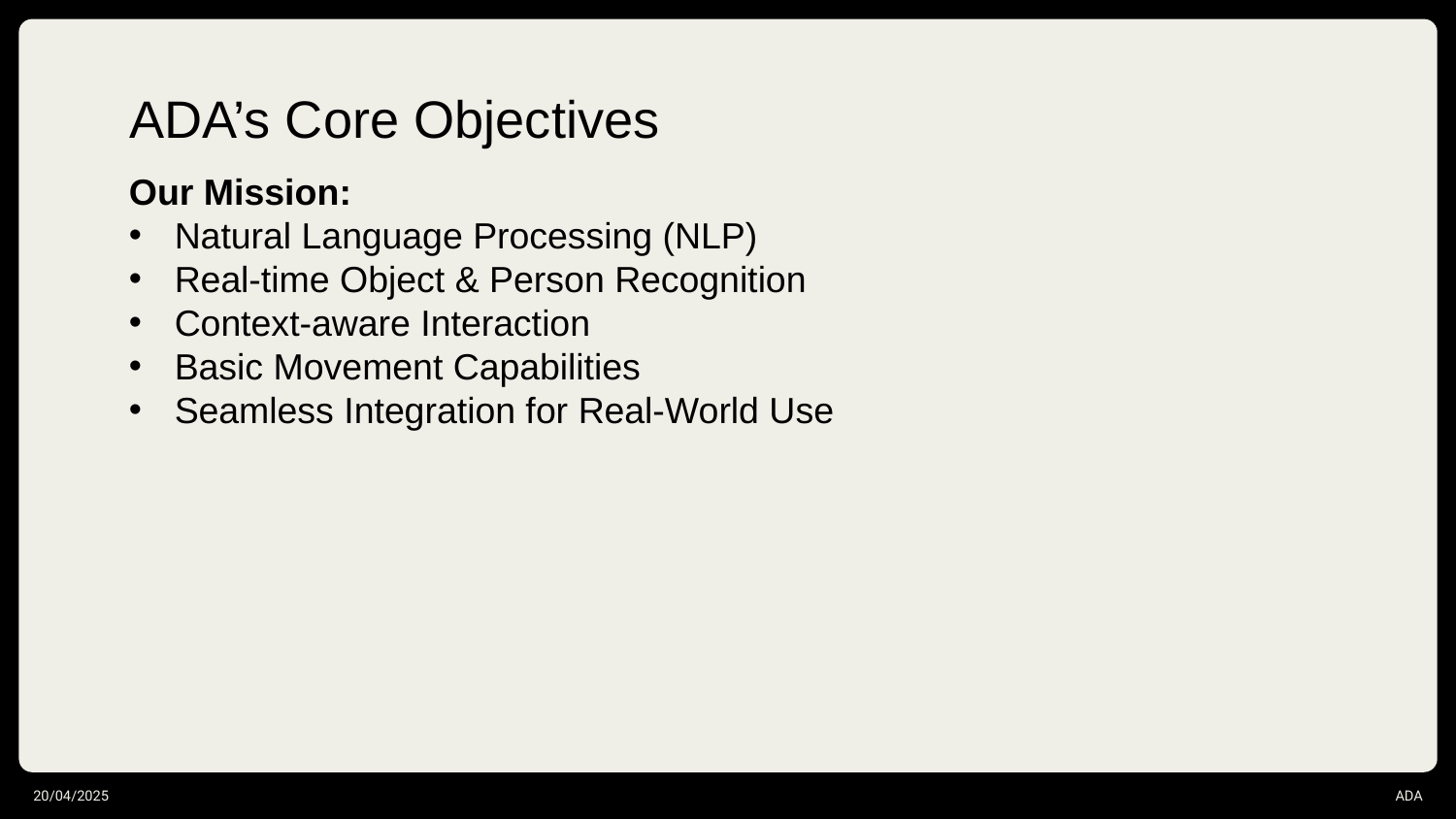

# ADA’s Core Objectives
Our Mission:
Natural Language Processing (NLP)
Real-time Object & Person Recognition
Context-aware Interaction
Basic Movement Capabilities
Seamless Integration for Real-World Use

20/04/2025
ADA